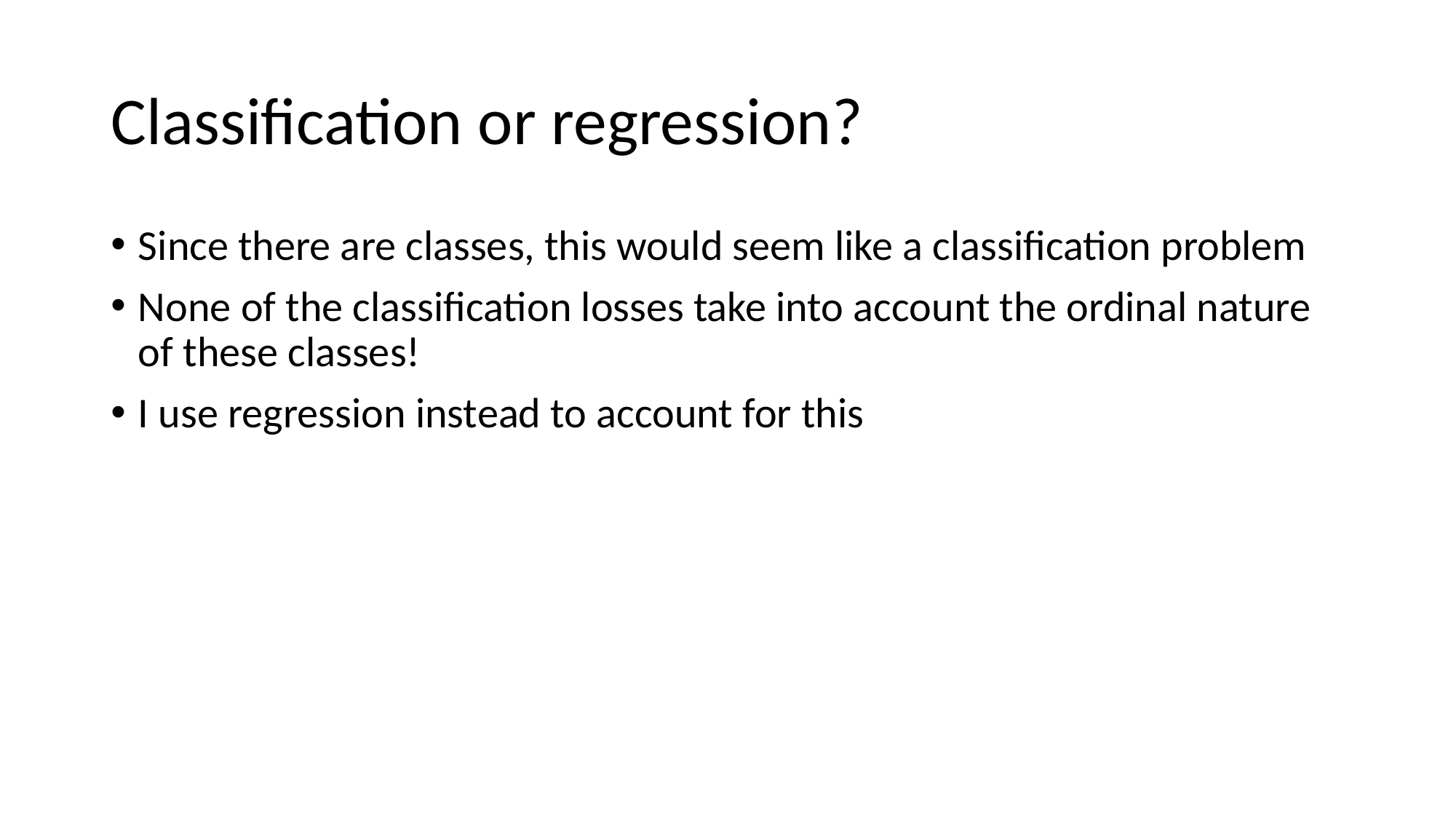

# Classification or regression?
Since there are classes, this would seem like a classification problem
None of the classification losses take into account the ordinal nature of these classes!
I use regression instead to account for this